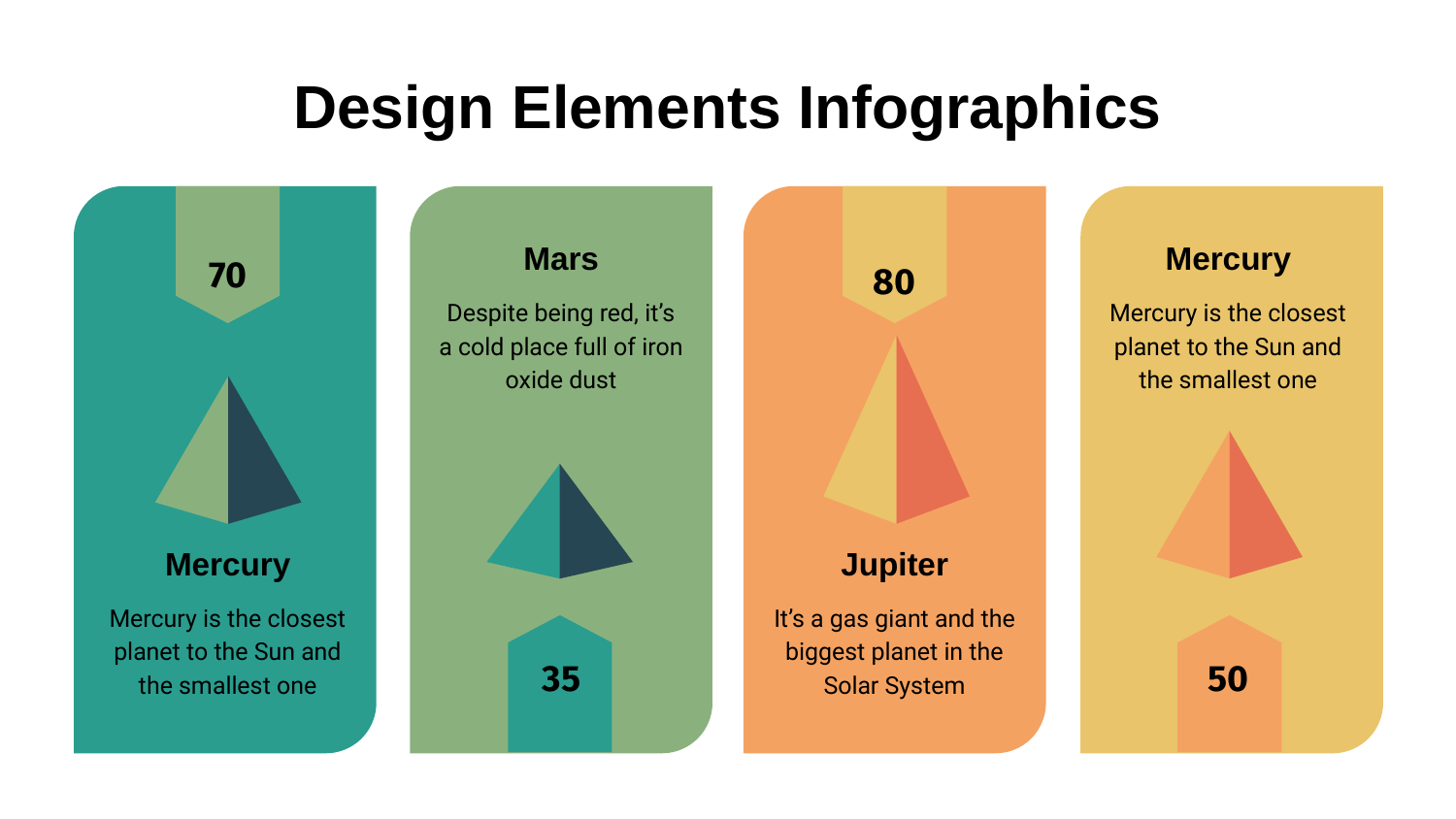

# Design Elements Infographics

70

Mercury
Mercury is the closest planet to the Sun and the smallest one

Mars
Despite being red, it’s a cold place full of iron oxide dust

35

80

Jupiter
It’s a gas giant and the biggest planet in the Solar System

Mercury
Mercury is the closest planet to the Sun and the smallest one

50